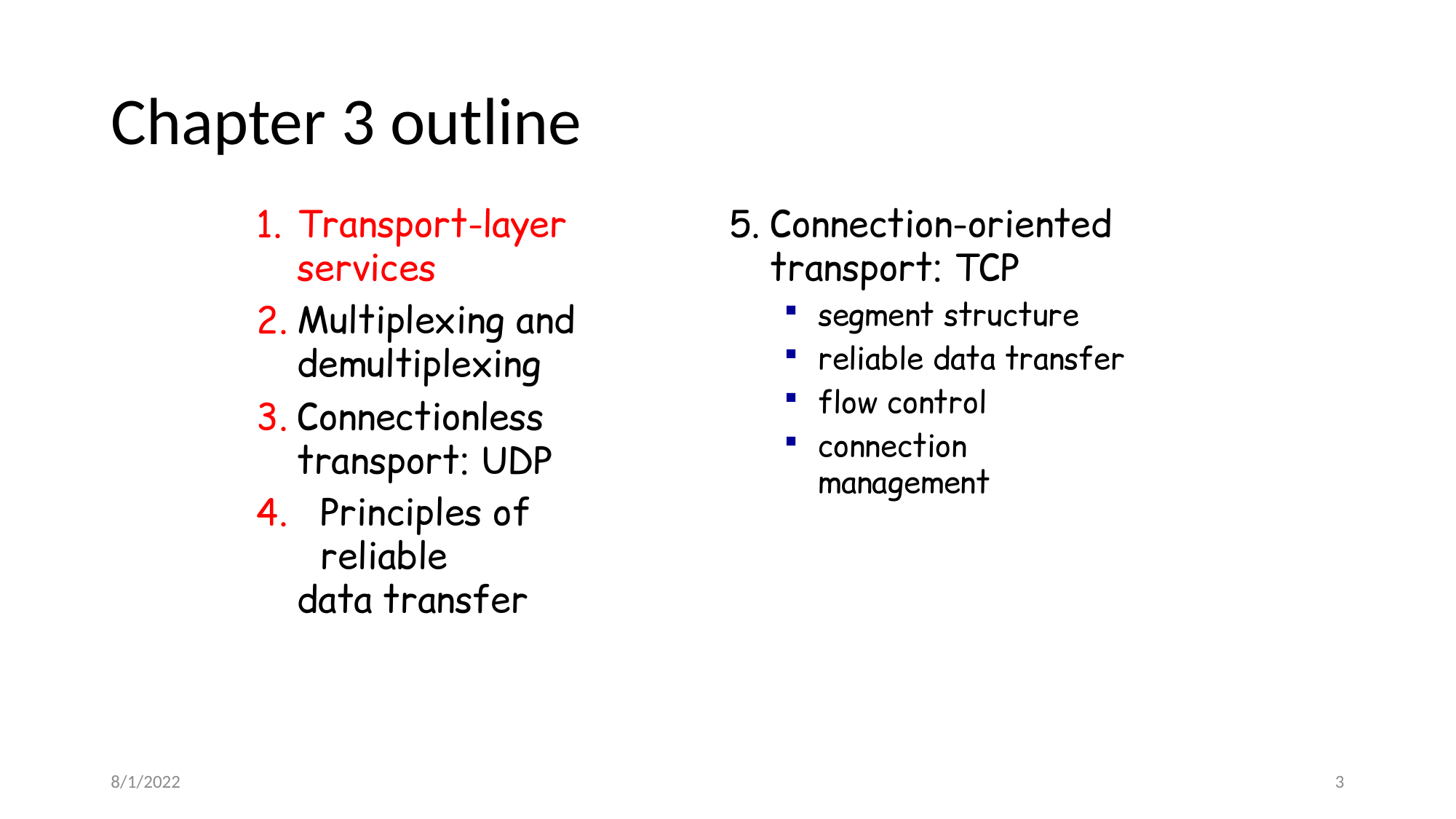

# Chapter 3 outline
Connection-oriented transport: TCP
segment structure
reliable data transfer
flow control
connection management
Transport-layer services
Multiplexing and demultiplexing
Connectionless transport: UDP
Principles of reliable
data transfer
8/1/2022
3